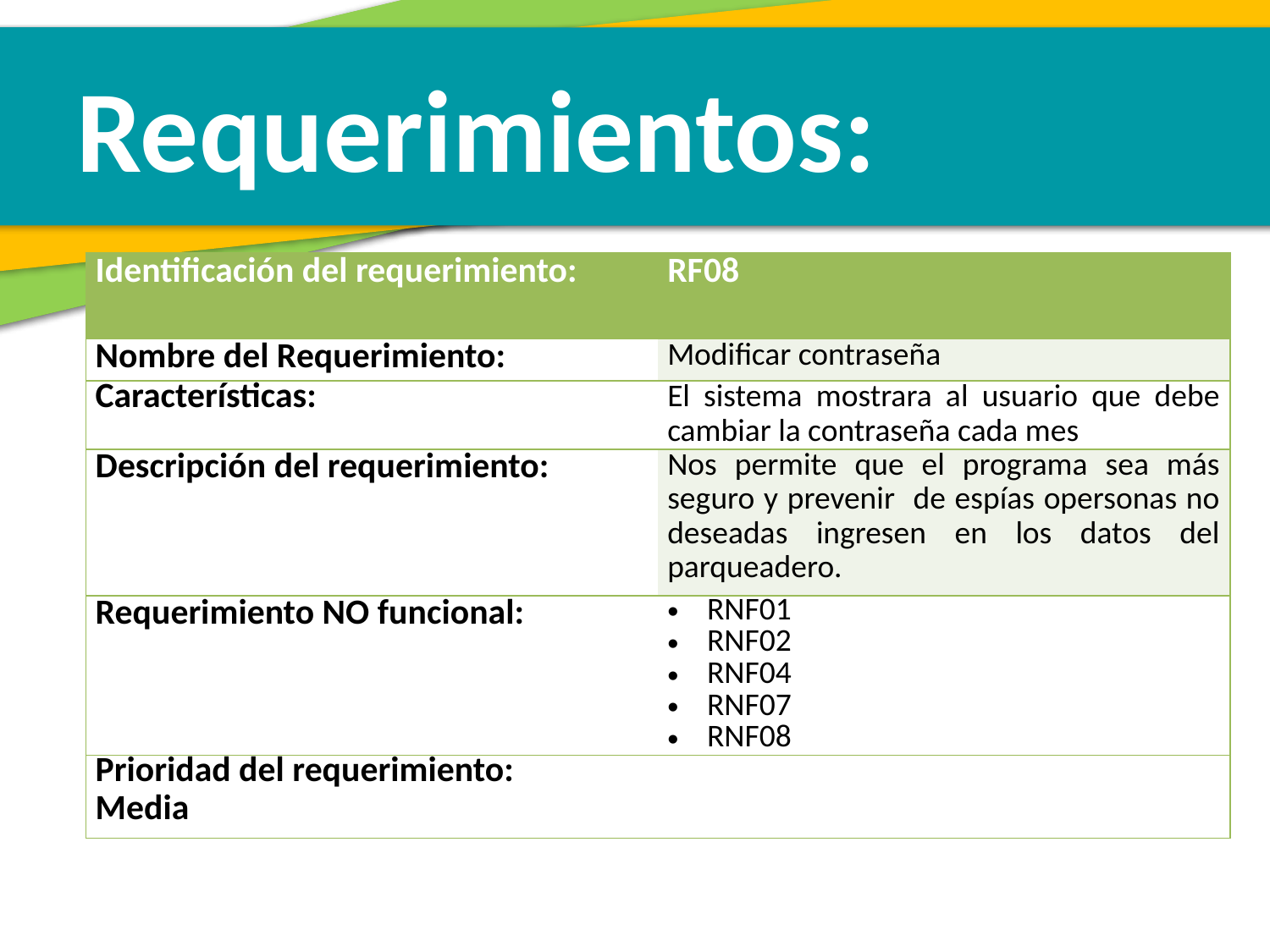

Requerimientos:
| Identificación del requerimiento: | RF08 |
| --- | --- |
| Nombre del Requerimiento: | Modificar contraseña |
| Características: | El sistema mostrara al usuario que debe cambiar la contraseña cada mes |
| Descripción del requerimiento: | Nos permite que el programa sea más seguro y prevenir de espías opersonas no deseadas ingresen en los datos del parqueadero. |
| Requerimiento NO funcional: | RNF01 RNF02 RNF04 RNF07 RNF08 |
| Prioridad del requerimiento: Media |  |